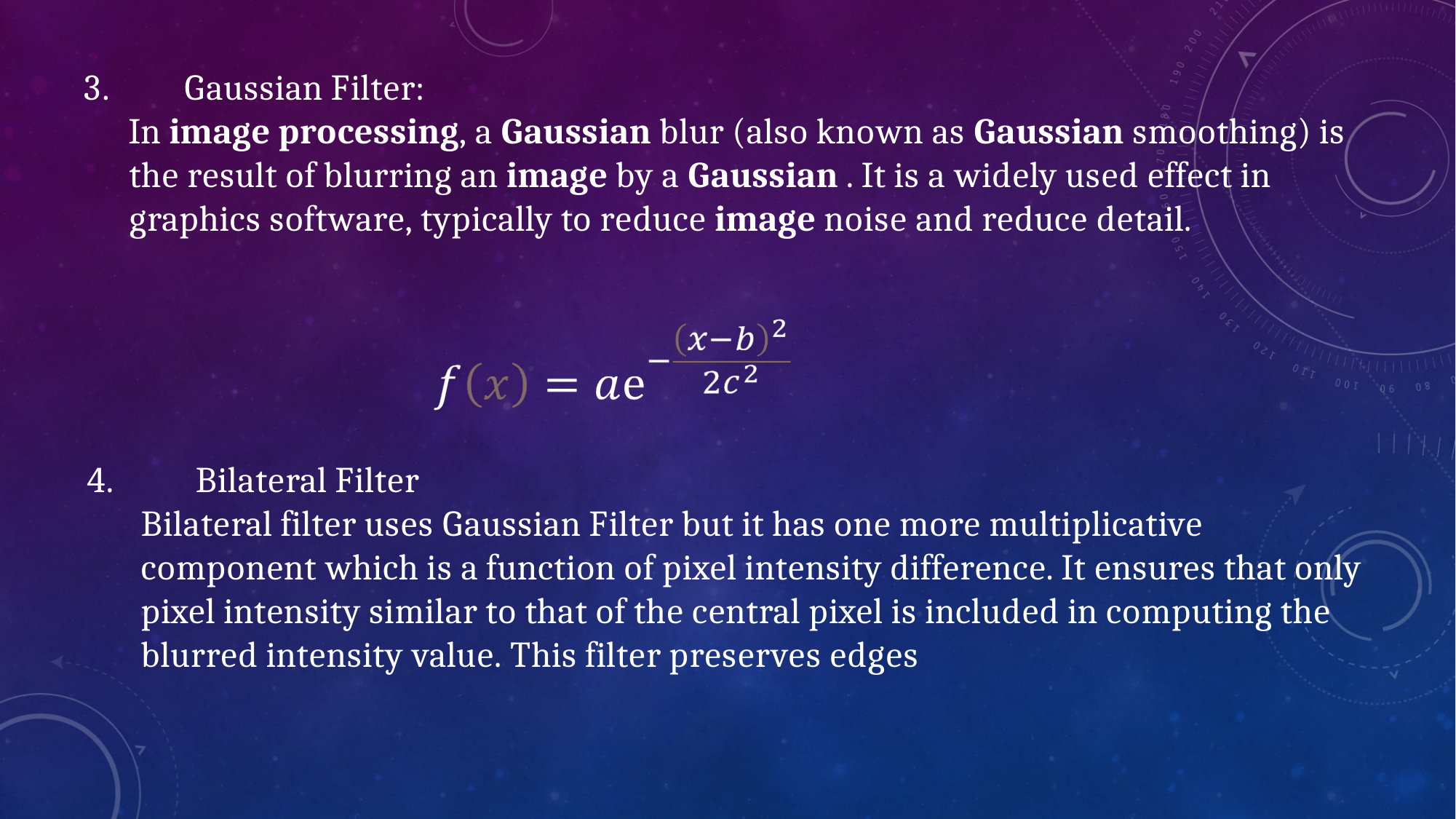

3.	Gaussian Filter:
In image processing, a Gaussian blur (also known as Gaussian smoothing) is the result of blurring an image by a Gaussian . It is a widely used effect in graphics software, typically to reduce image noise and reduce detail.

4.	Bilateral Filter
Bilateral filter uses Gaussian Filter but it has one more multiplicative component which is a function of pixel intensity difference. It ensures that only pixel intensity similar to that of the central pixel is included in computing the blurred intensity value. This filter preserves edges